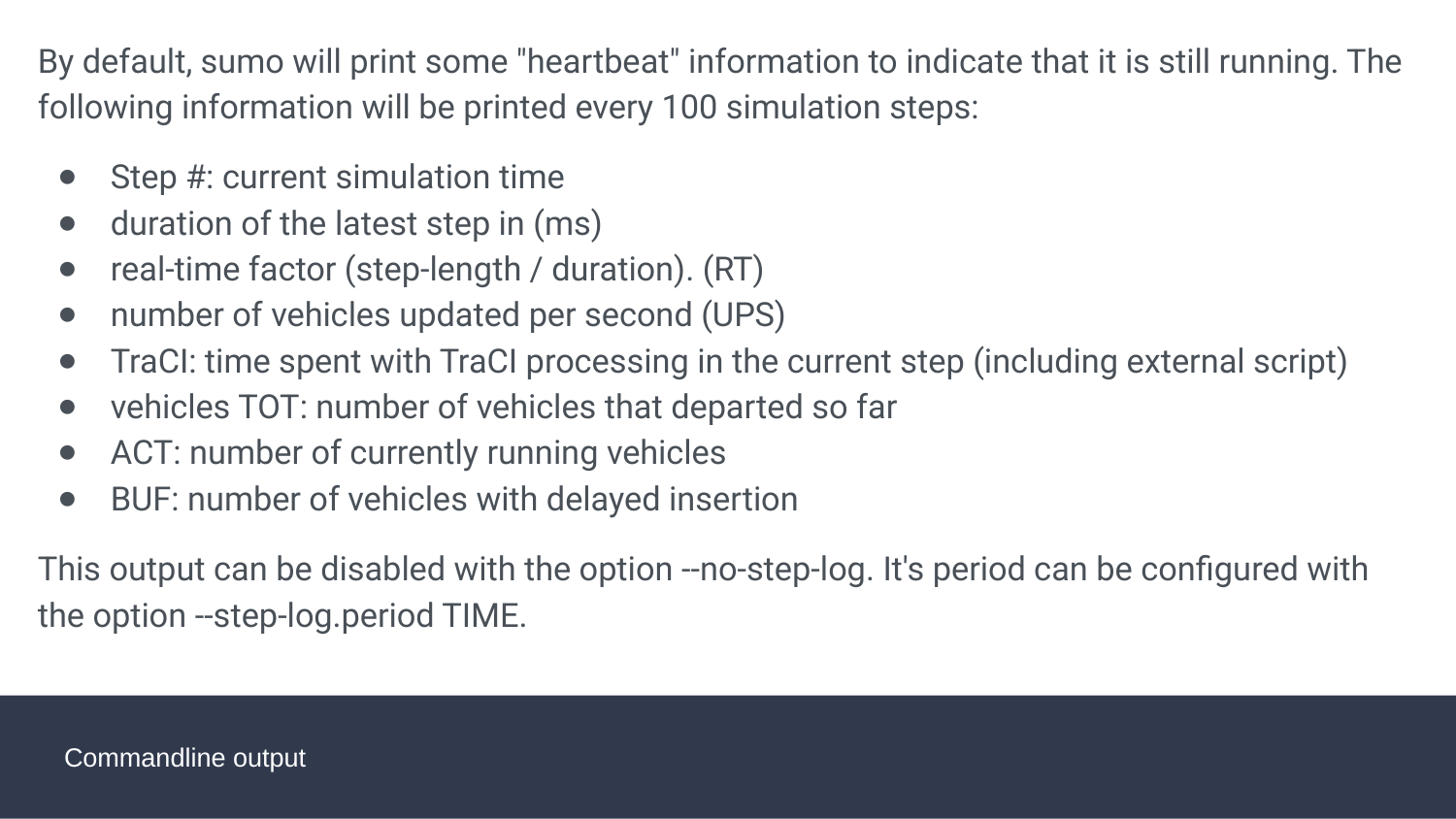

By default, sumo will print some "heartbeat" information to indicate that it is still running. The following information will be printed every 100 simulation steps:
Step #: current simulation time
duration of the latest step in (ms)
real-time factor (step-length / duration). (RT)
number of vehicles updated per second (UPS)
TraCI: time spent with TraCI processing in the current step (including external script)
vehicles TOT: number of vehicles that departed so far
ACT: number of currently running vehicles
BUF: number of vehicles with delayed insertion
This output can be disabled with the option --no-step-log. It's period can be configured with the option --step-log.period TIME.
Commandline output